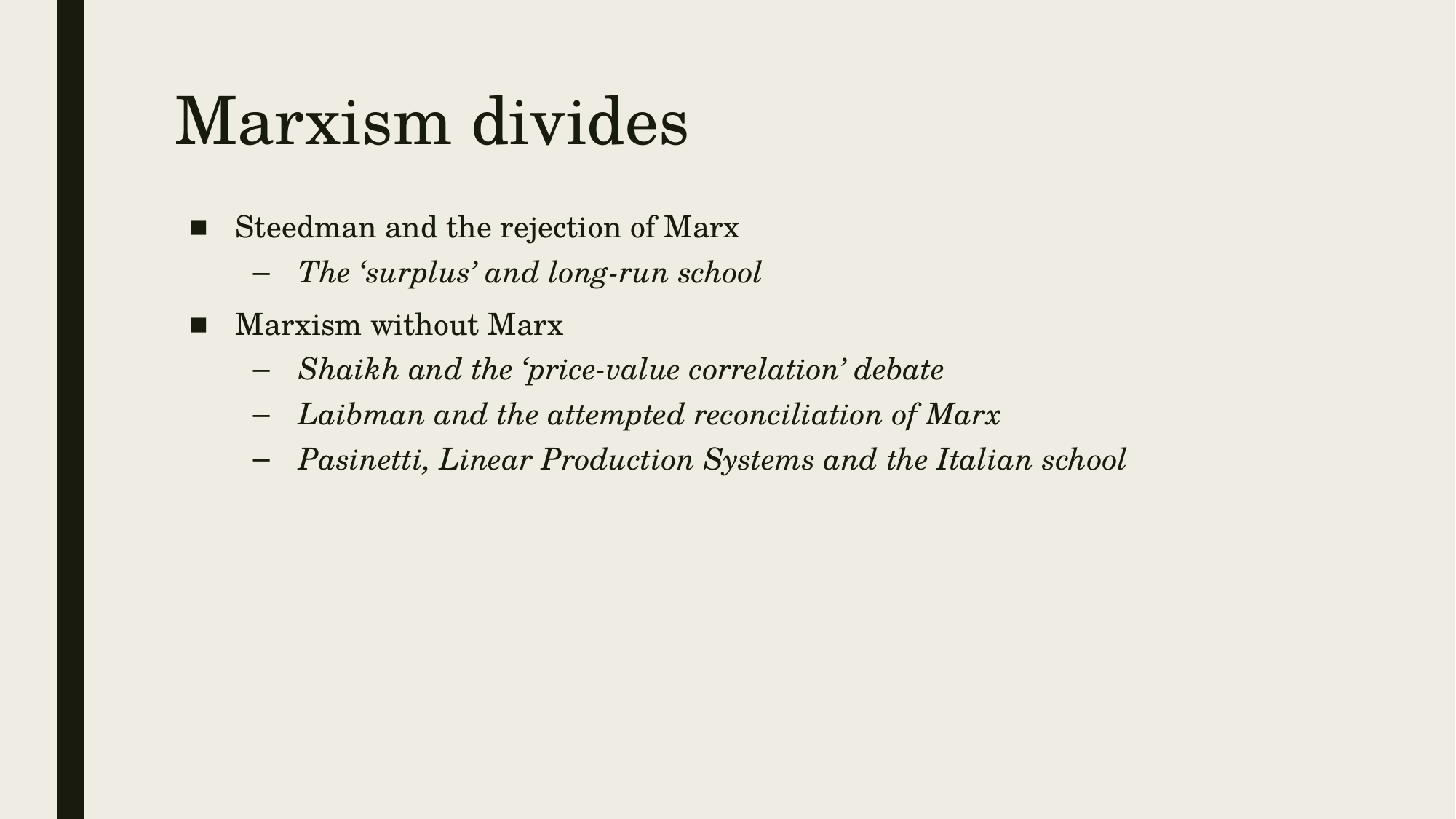

# Marxism divides
Steedman and the rejection of Marx
The ‘surplus’ and long-run school
Marxism without Marx
Shaikh and the ‘price-value correlation’ debate
Laibman and the attempted reconciliation of Marx
Pasinetti, Linear Production Systems and the Italian school